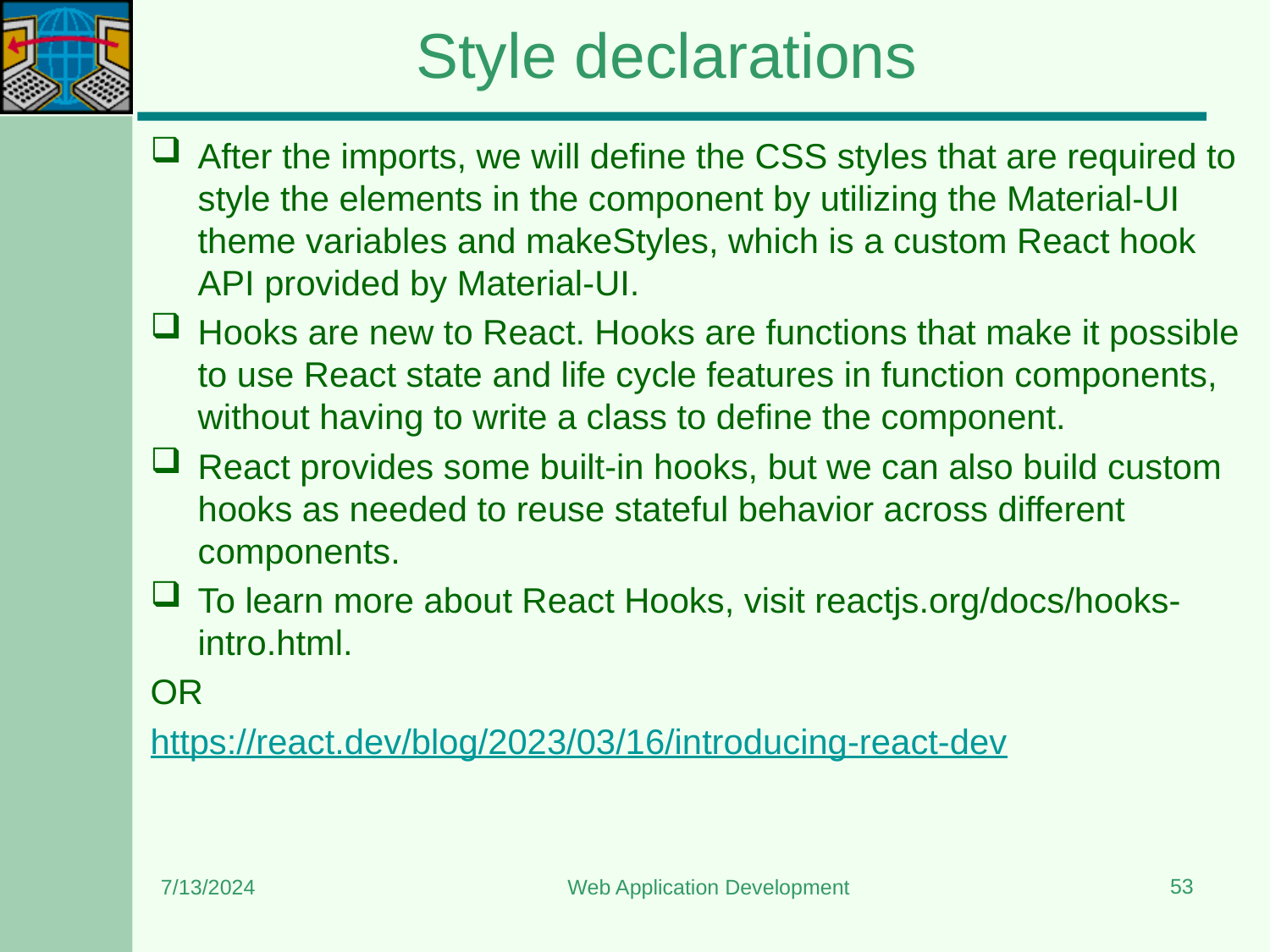

# Style declarations
After the imports, we will define the CSS styles that are required to style the elements in the component by utilizing the Material-UI theme variables and makeStyles, which is a custom React hook API provided by Material-UI.
Hooks are new to React. Hooks are functions that make it possible to use React state and life cycle features in function components, without having to write a class to define the component.
React provides some built-in hooks, but we can also build custom hooks as needed to reuse stateful behavior across different components.
To learn more about React Hooks, visit reactjs.org/docs/hooks-intro.html.
OR
https://react.dev/blog/2023/03/16/introducing-react-dev

53
7/13/2024
Web Application Development